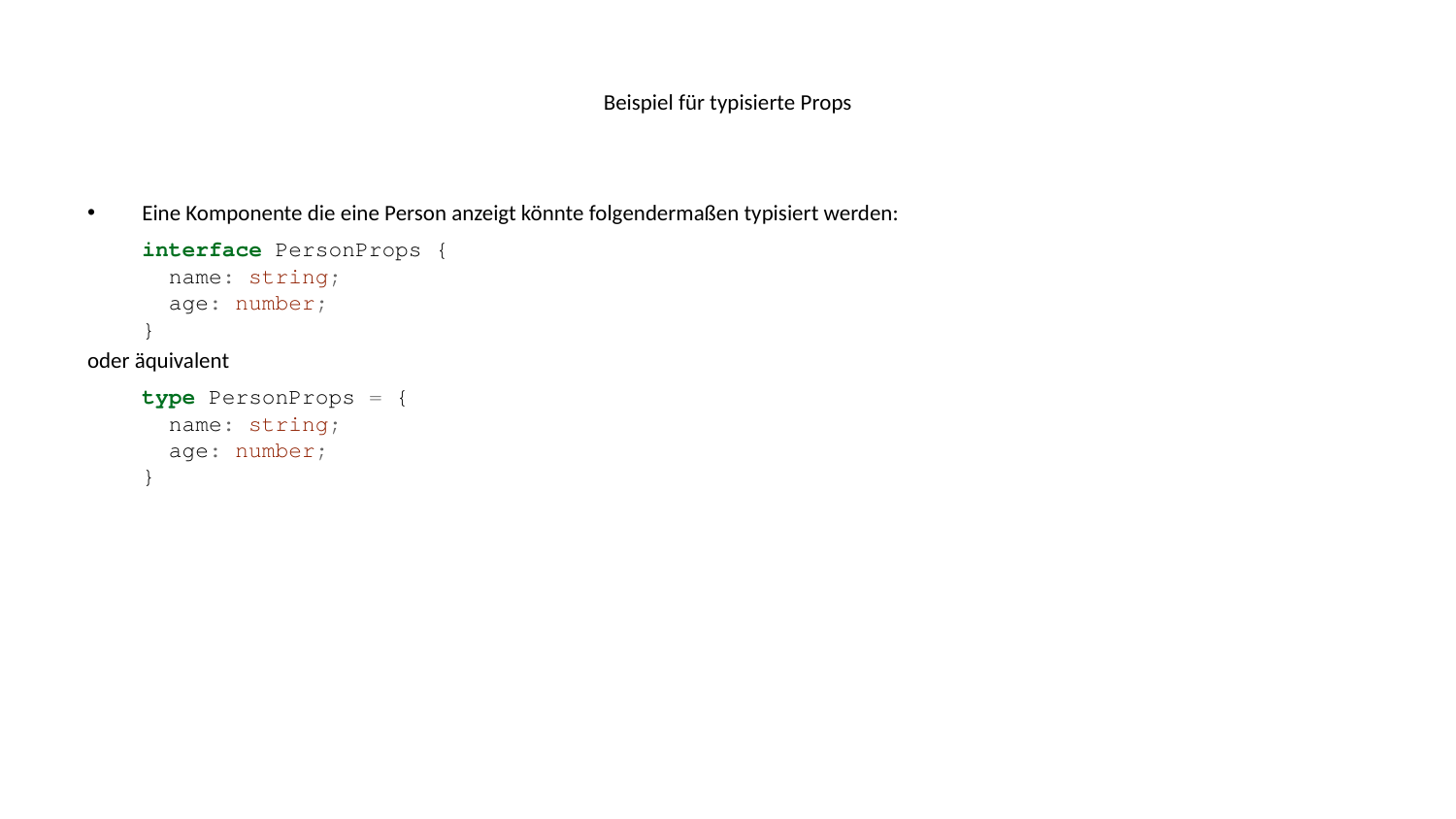

# Beispiel für typisierte Props
Eine Komponente die eine Person anzeigt könnte folgendermaßen typisiert werden:
interface PersonProps {
  name: string;
  age: number;
}
oder äquivalent
type PersonProps = {
  name: string;
  age: number;
}